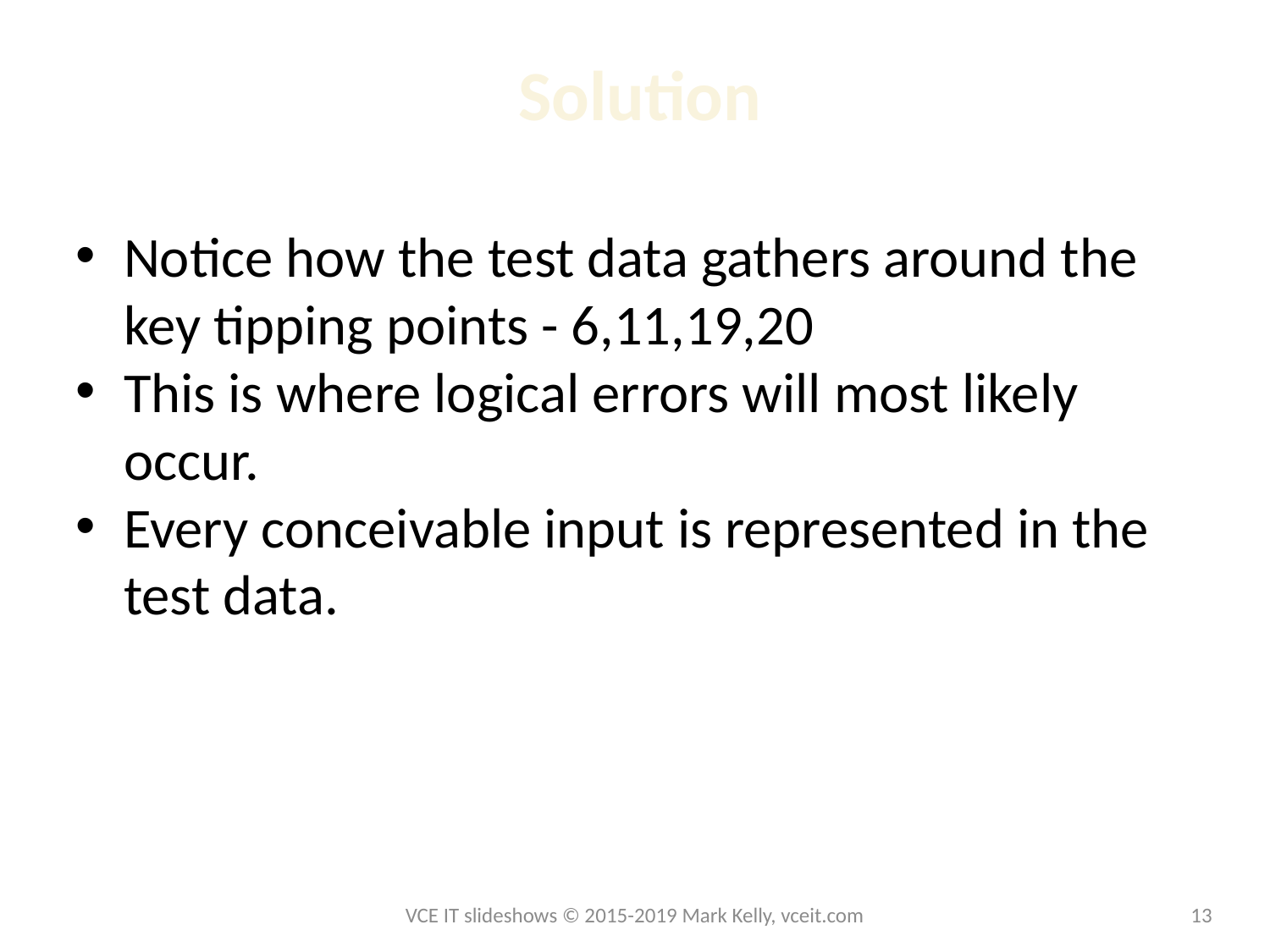

Solution

Notice how the test data gathers around the key tipping points - 6,11,19,20
This is where logical errors will most likely occur.
Every conceivable input is represented in the test data.
VCE IT slideshows © 2015-2019 Mark Kelly, vceit.com
13